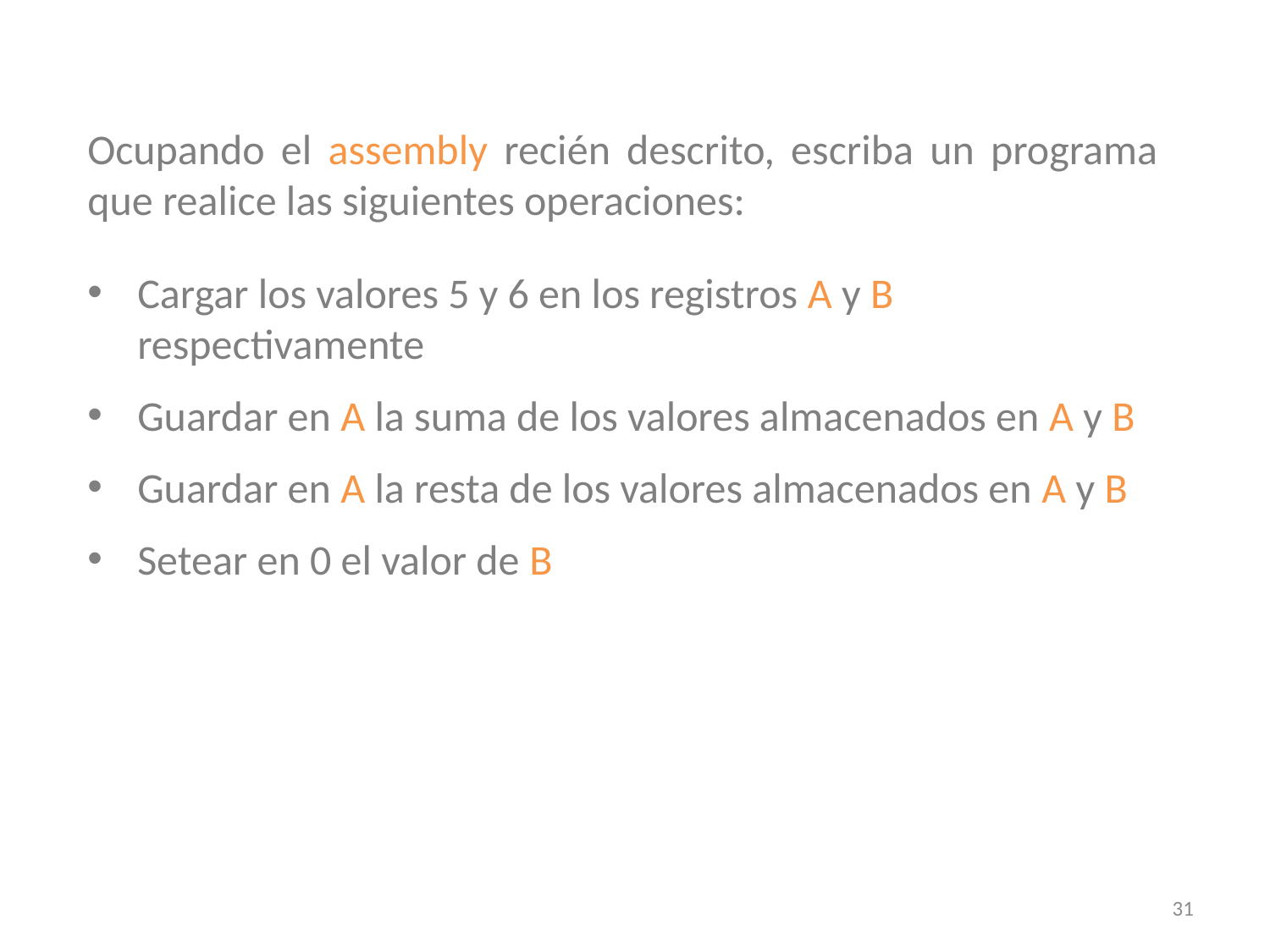

Ocupando el assembly recién descrito, escriba un programa que realice las siguientes operaciones:
Cargar los valores 5 y 6 en los registros A y B respectivamente
Guardar en A la suma de los valores almacenados en A y B
Guardar en A la resta de los valores almacenados en A y B
Setear en 0 el valor de B
31